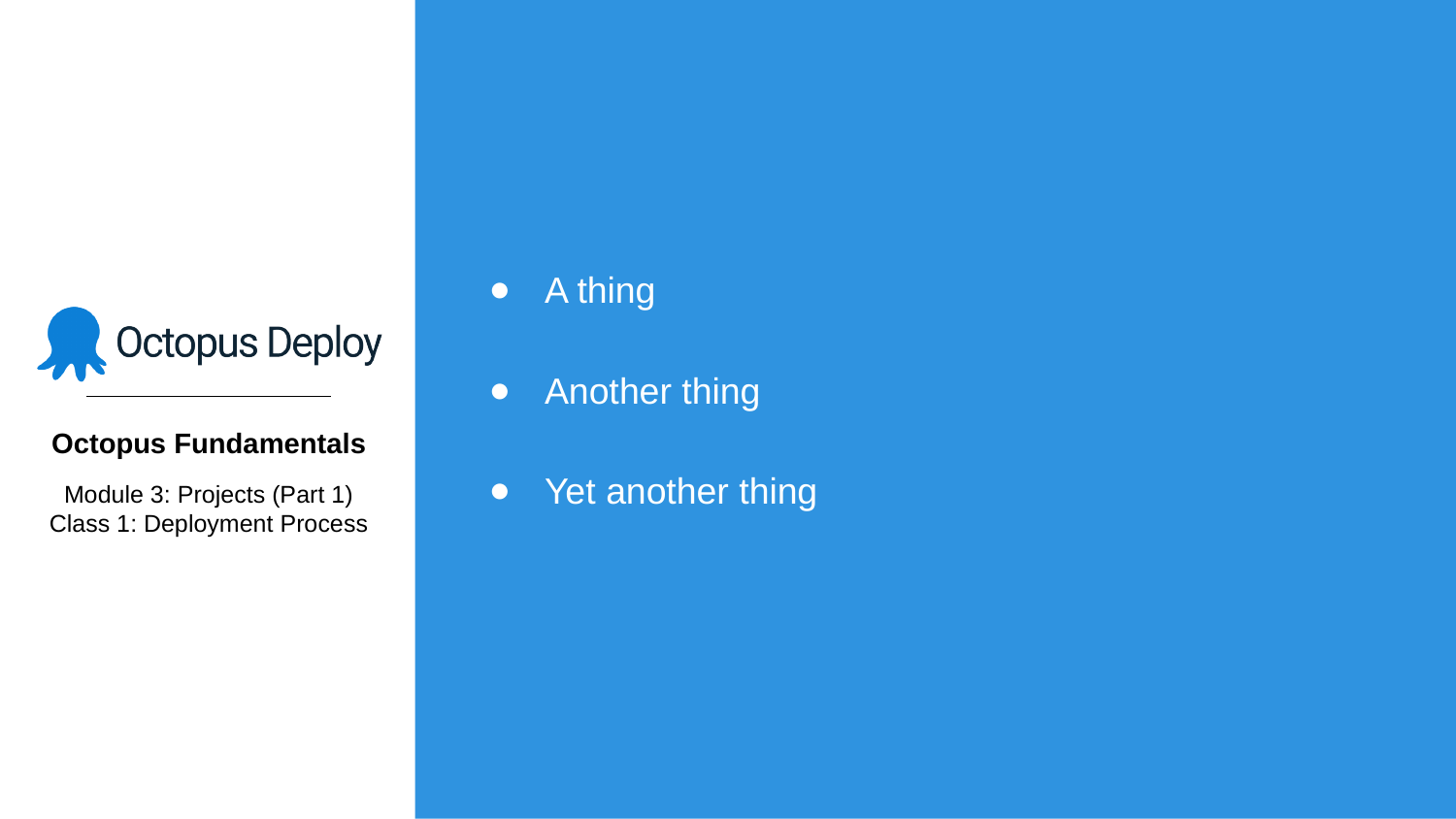

A thing
Another thing
Yet another thing